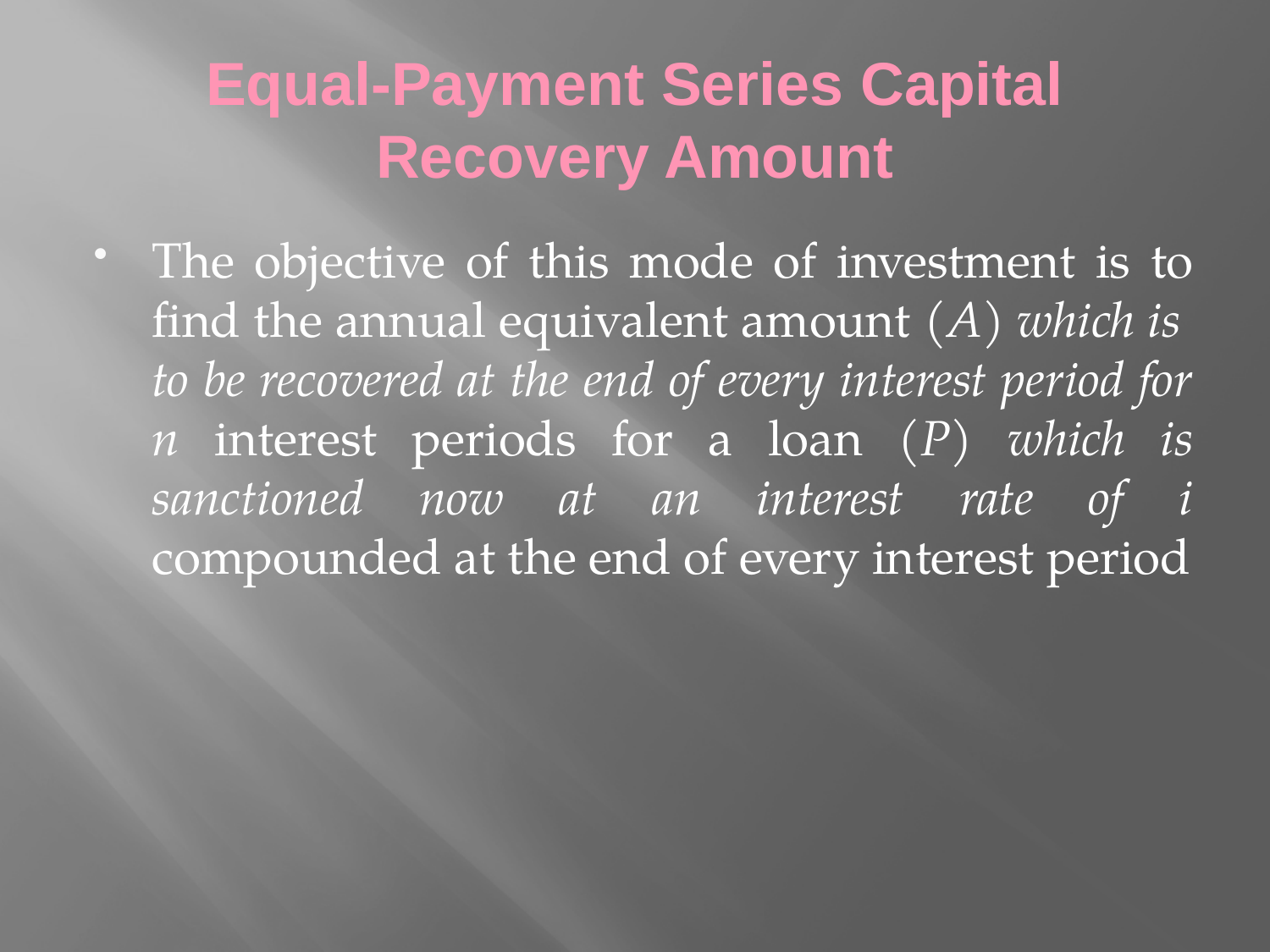

# Equal-Payment Series Capital Recovery Amount
The objective of this mode of investment is to find the annual equivalent amount (A) which is  to be recovered at the end of every interest period for n interest periods for a loan (P) which is sanctioned now at an interest rate of i compounded at the end of every interest period